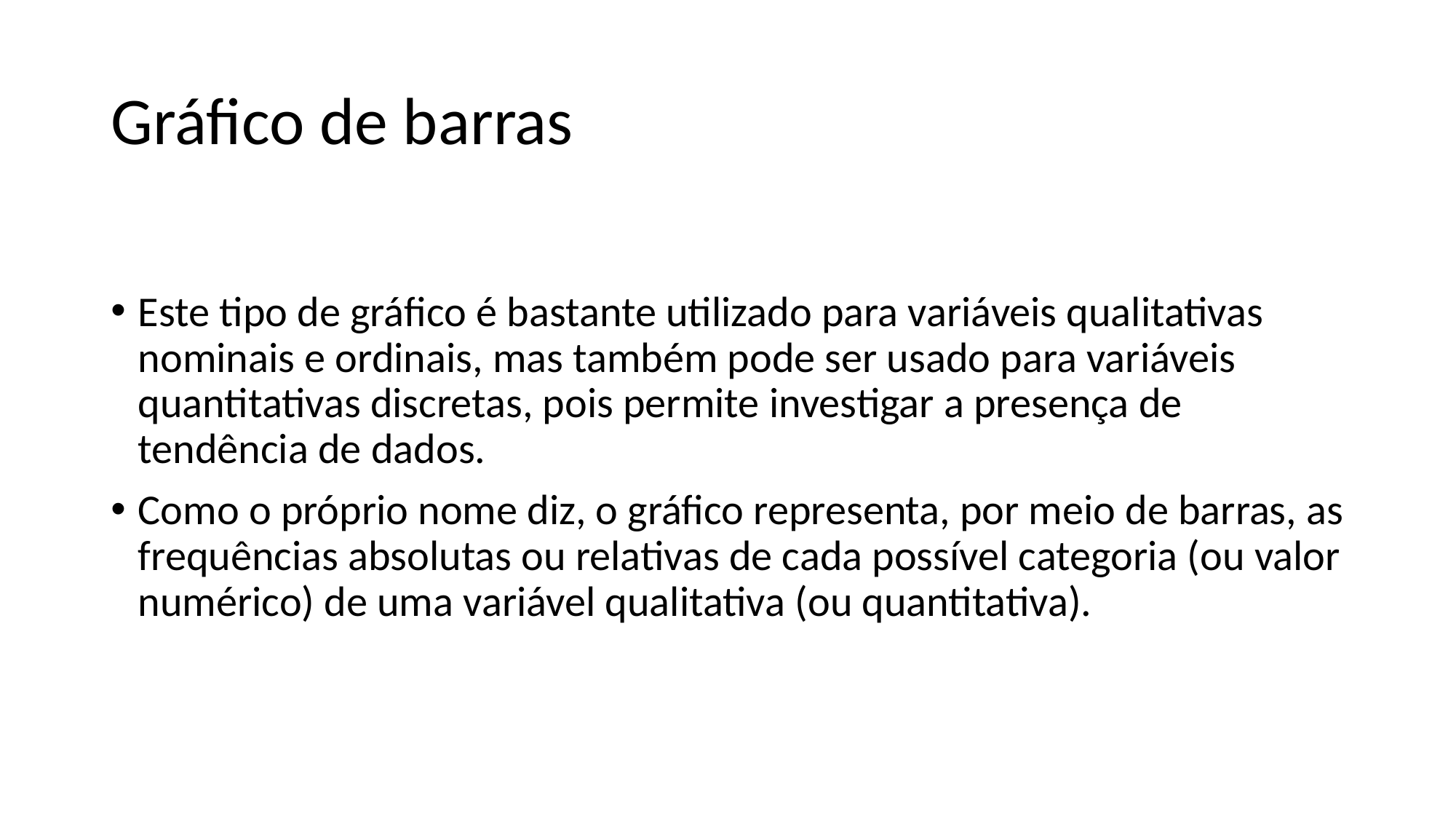

# Gráfico de barras

Este tipo de gráfico é bastante utilizado para variáveis qualitativas nominais e ordinais, mas também pode ser usado para variáveis quantitativas discretas, pois permite investigar a presença de tendência de dados.
Como o próprio nome diz, o gráfico representa, por meio de barras, as frequências absolutas ou relativas de cada possível categoria (ou valor numérico) de uma variável qualitativa (ou quantitativa).